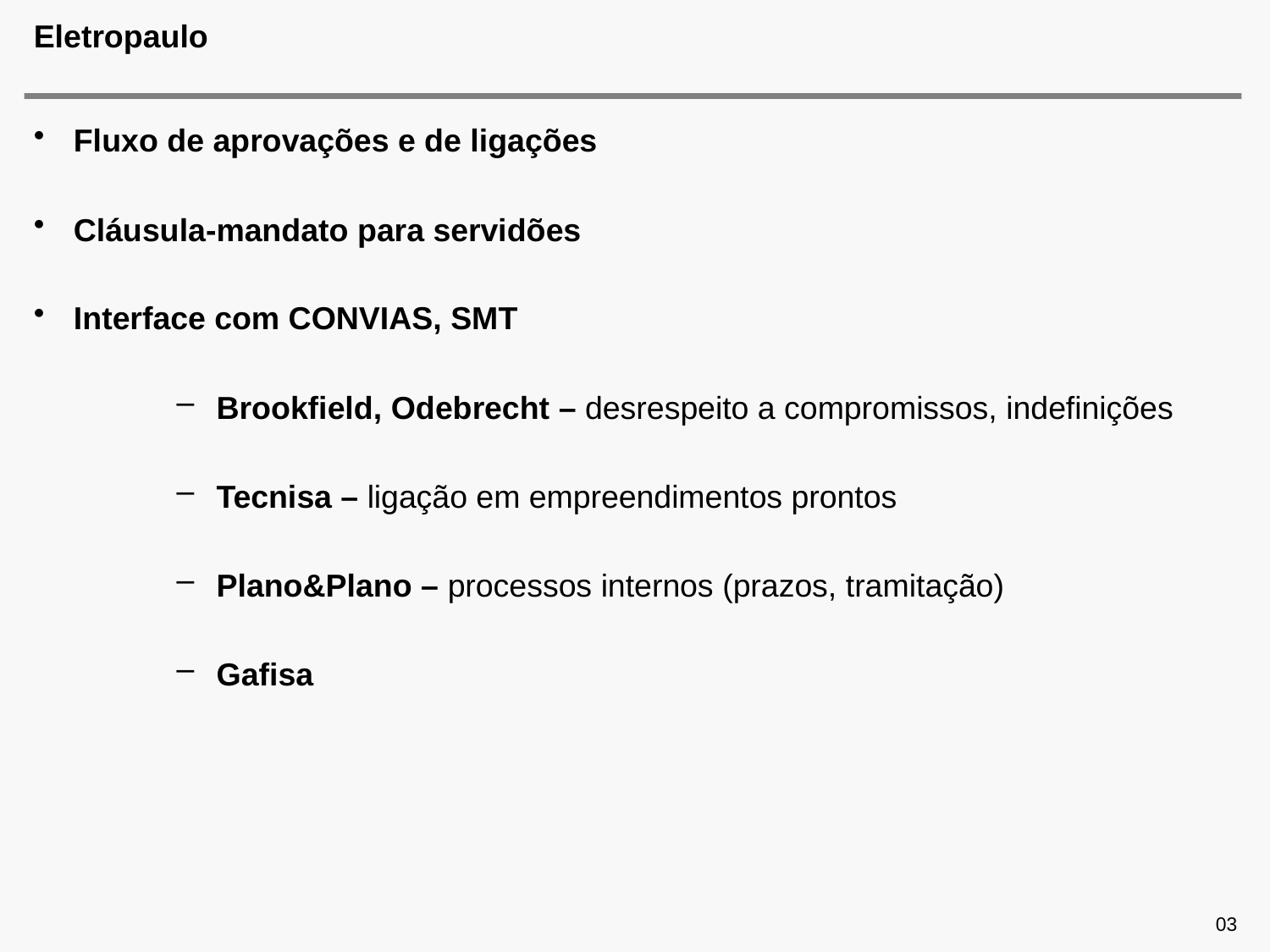

# Eletropaulo

Fluxo de aprovações e de ligações

Cláusula-mandato para servidões

Interface com CONVIAS, SMT

Brookfield, Odebrecht – desrespeito a compromissos, indefinições

Tecnisa – ligação em empreendimentos prontos

Plano&Plano – processos internos (prazos, tramitação)

Gafisa

03